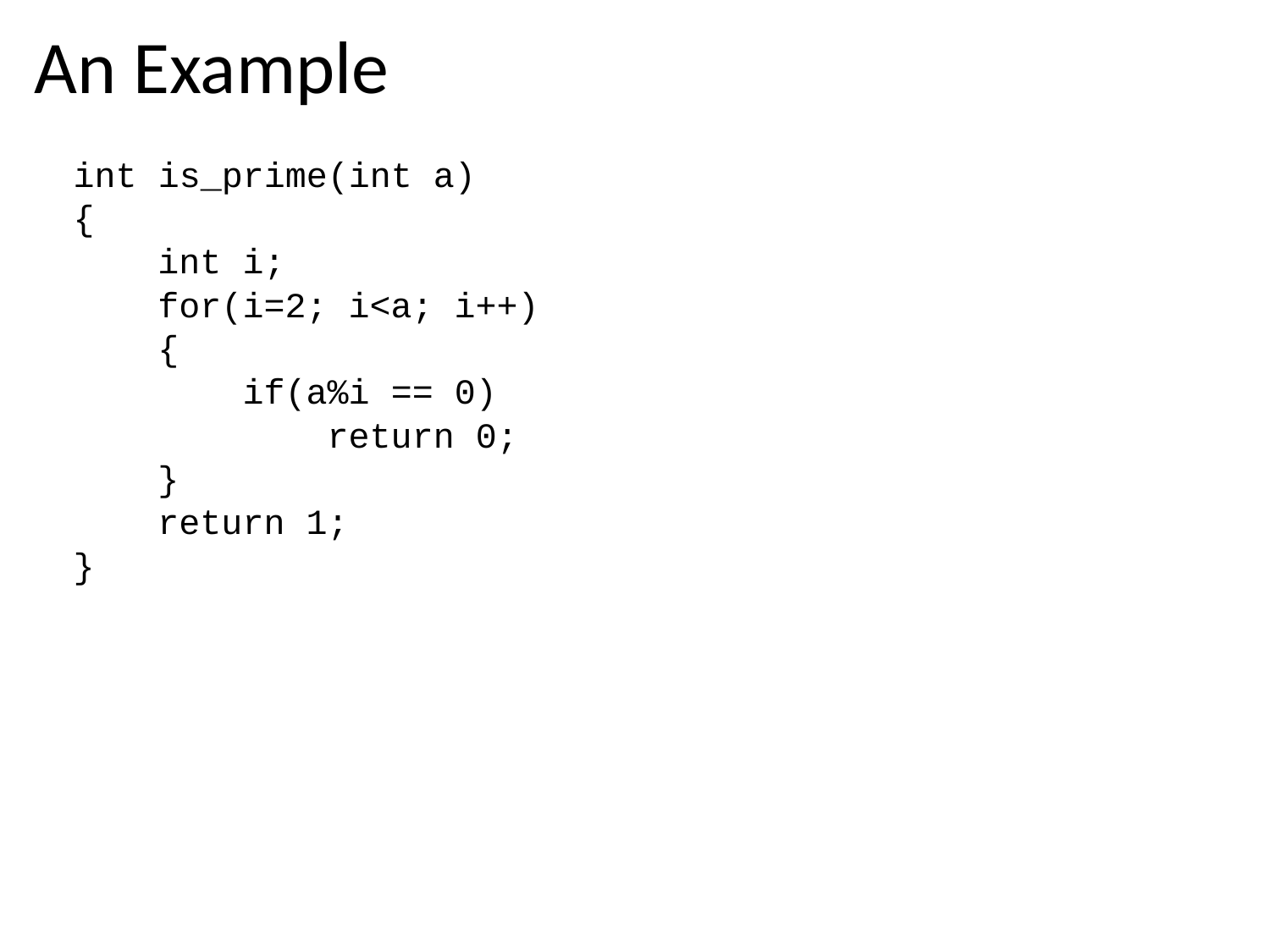

# An Example
int is_prime(int a)
{
    int i;
    for(i=2; i<a; i++)
    {
        if(a%i == 0)
            return 0;
    }
    return 1;
}